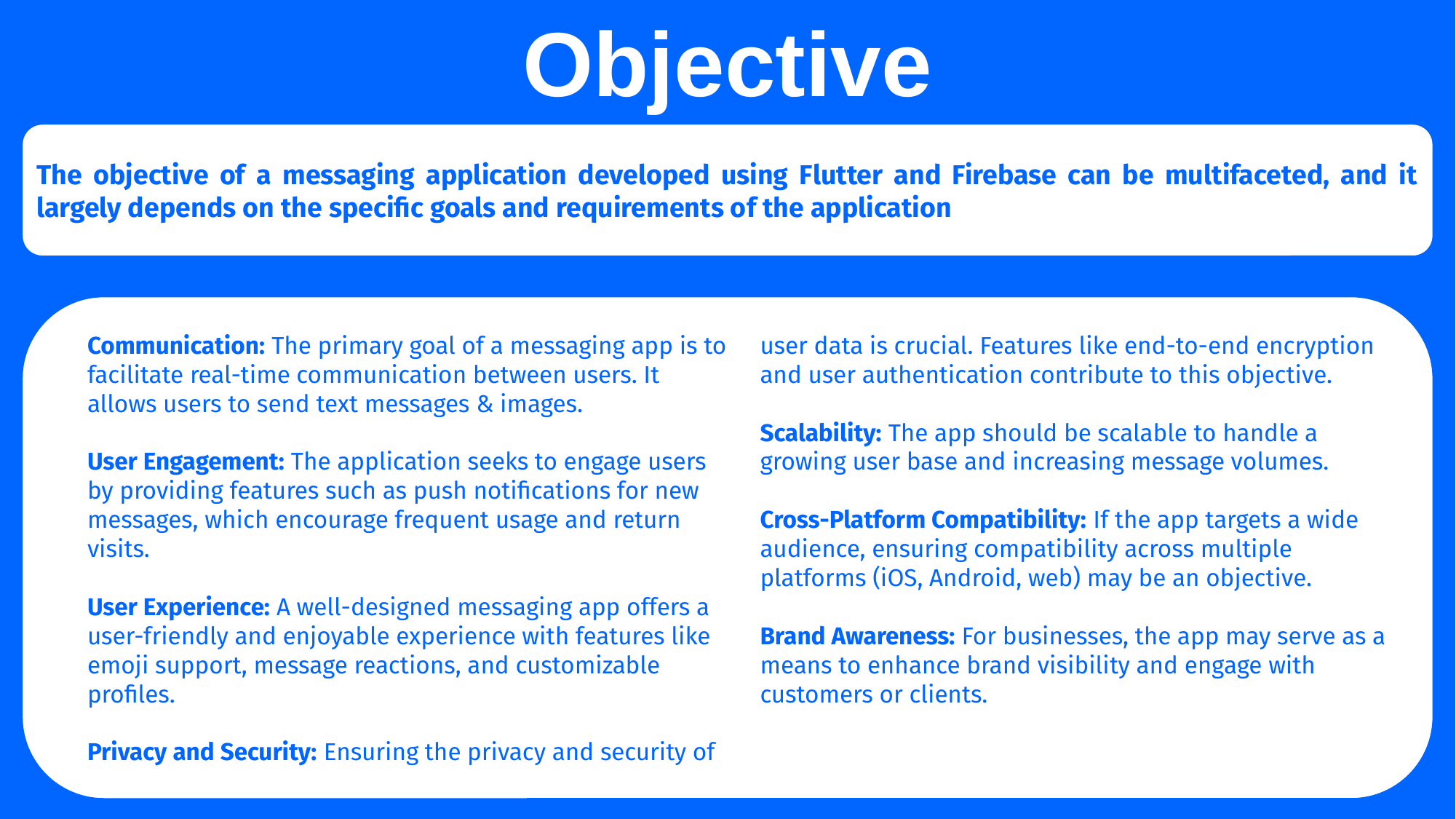

Objective

The objective of a messaging application developed using Flutter and Firebase can be multifaceted, and it largely depends on the specific goals and requirements of the application

Communication: The primary goal of a messaging app is to facilitate real-time communication between users. It allows users to send text messages & images.

User Engagement: The application seeks to engage users by providing features such as push notifications for new messages, which encourage frequent usage and return visits.

User Experience: A well-designed messaging app offers a user-friendly and enjoyable experience with features like emoji support, message reactions, and customizable profiles.

Privacy and Security: Ensuring the privacy and security of user data is crucial. Features like end-to-end encryption and user authentication contribute to this objective.

Scalability: The app should be scalable to handle a growing user base and increasing message volumes.

Cross-Platform Compatibility: If the app targets a wide audience, ensuring compatibility across multiple platforms (iOS, Android, web) may be an objective.

Brand Awareness: For businesses, the app may serve as a means to enhance brand visibility and engage with customers or clients.